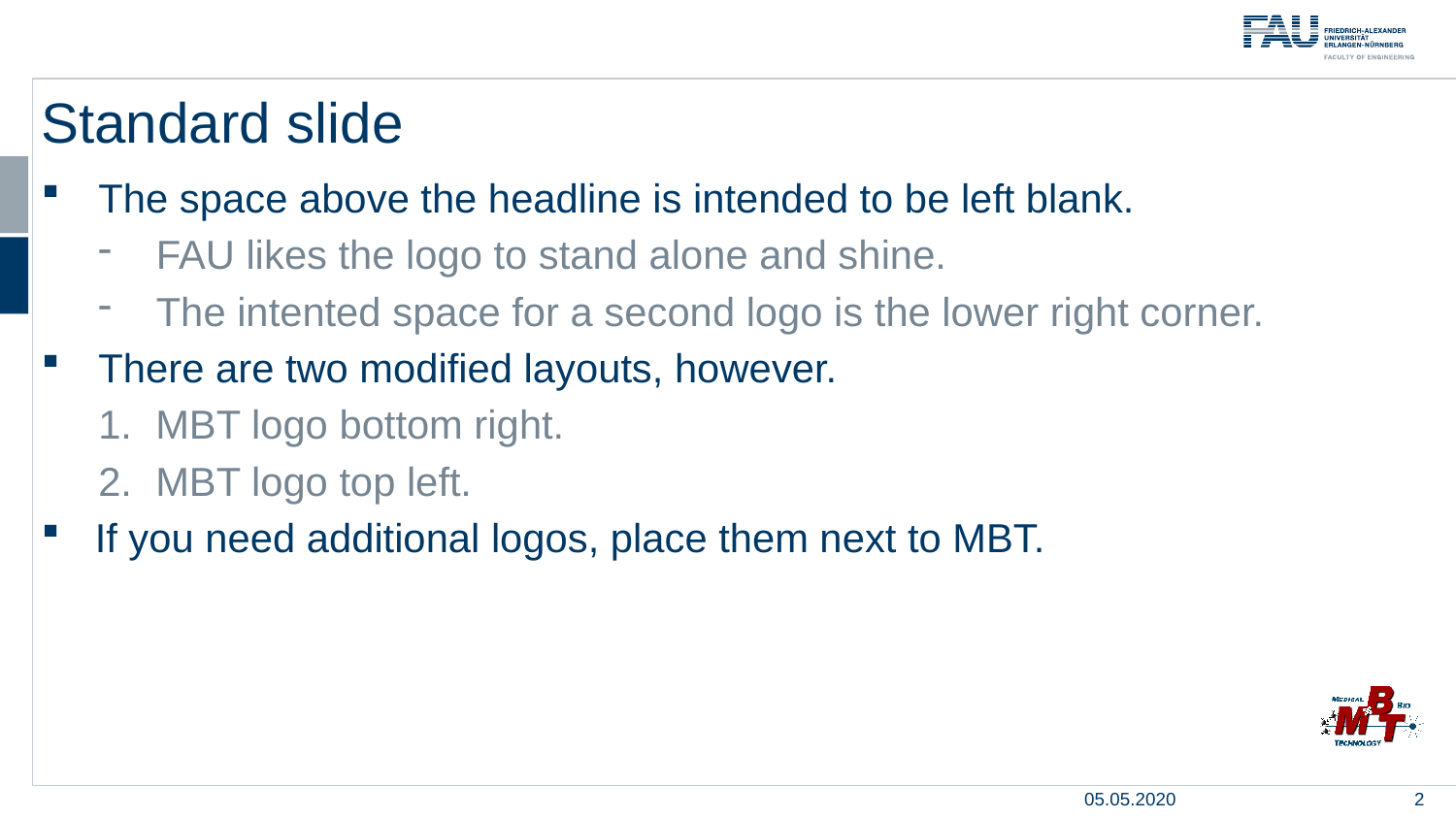

# Standard slide
The space above the headline is intended to be left blank.
FAU likes the logo to stand alone and shine.
The intented space for a second logo is the lower right corner.
There are two modified layouts, however.
MBT logo bottom right.
MBT logo top left.
If you need additional logos, place them next to MBT.

05.05.2020
2